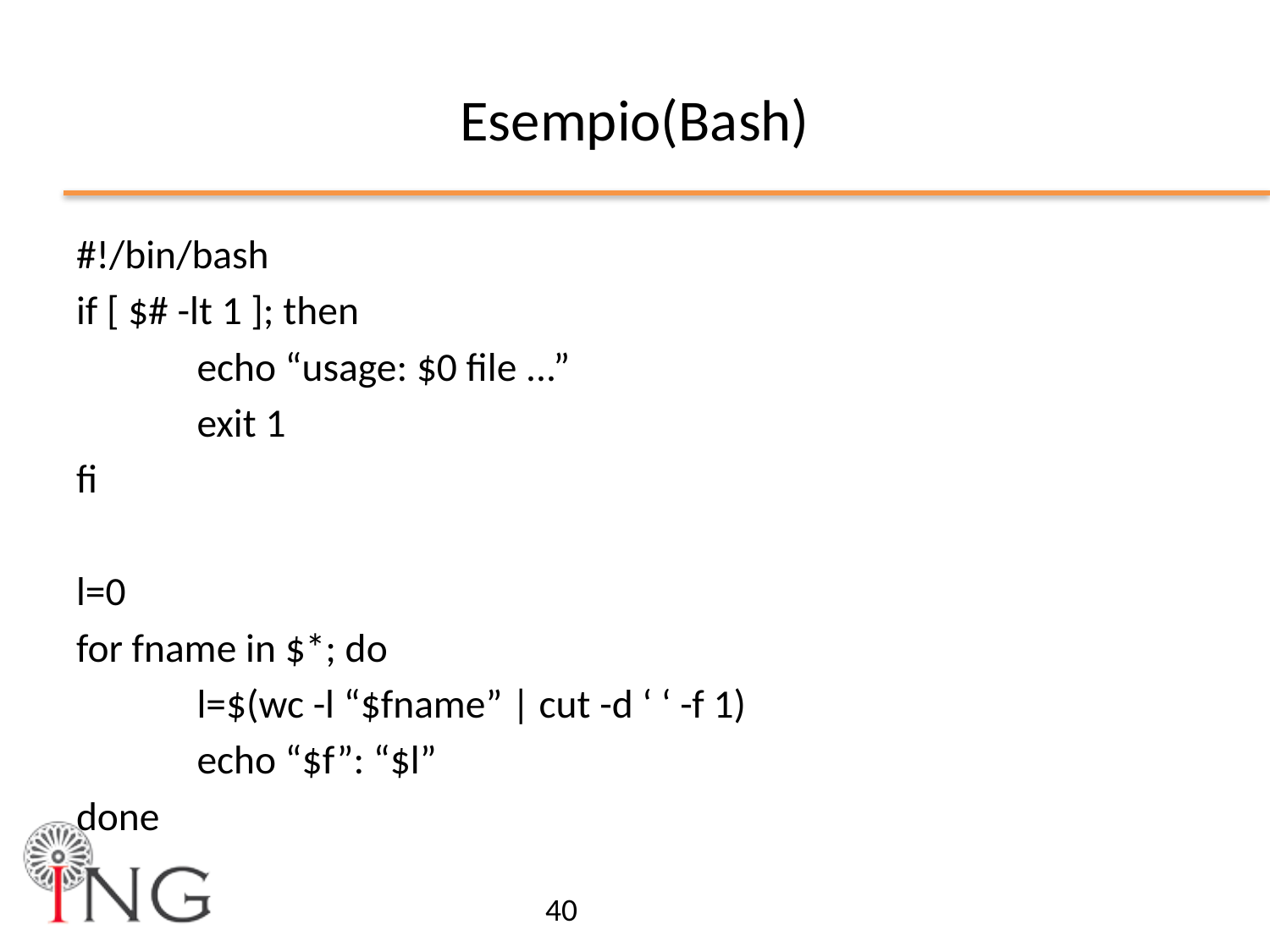

# Esempio(Bash)
#!/bin/bash
if [ $# -lt 1 ]; then
	echo “usage: $0 file ...”
	exit 1
fi

l=0
for fname in $*; do
	l=$(wc -l “$fname” | cut -d ‘ ‘ -f 1)
	echo “$f”: “$l”
done
40